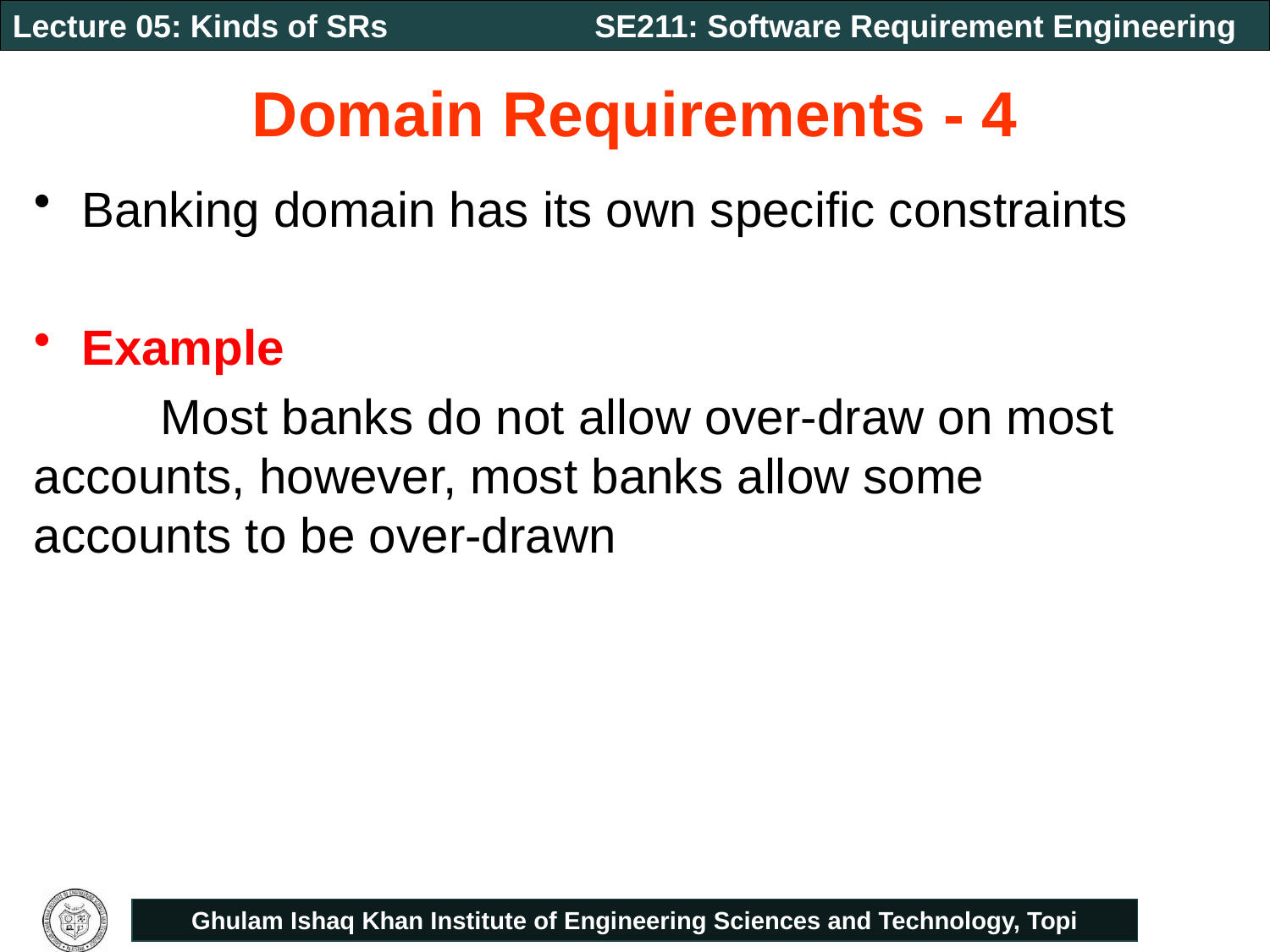

# Domain Requirements - 4
Banking domain has its own specific constraints

Example
	Most banks do not allow over-draw on most 	accounts, however, most banks allow some 	accounts to be over-drawn